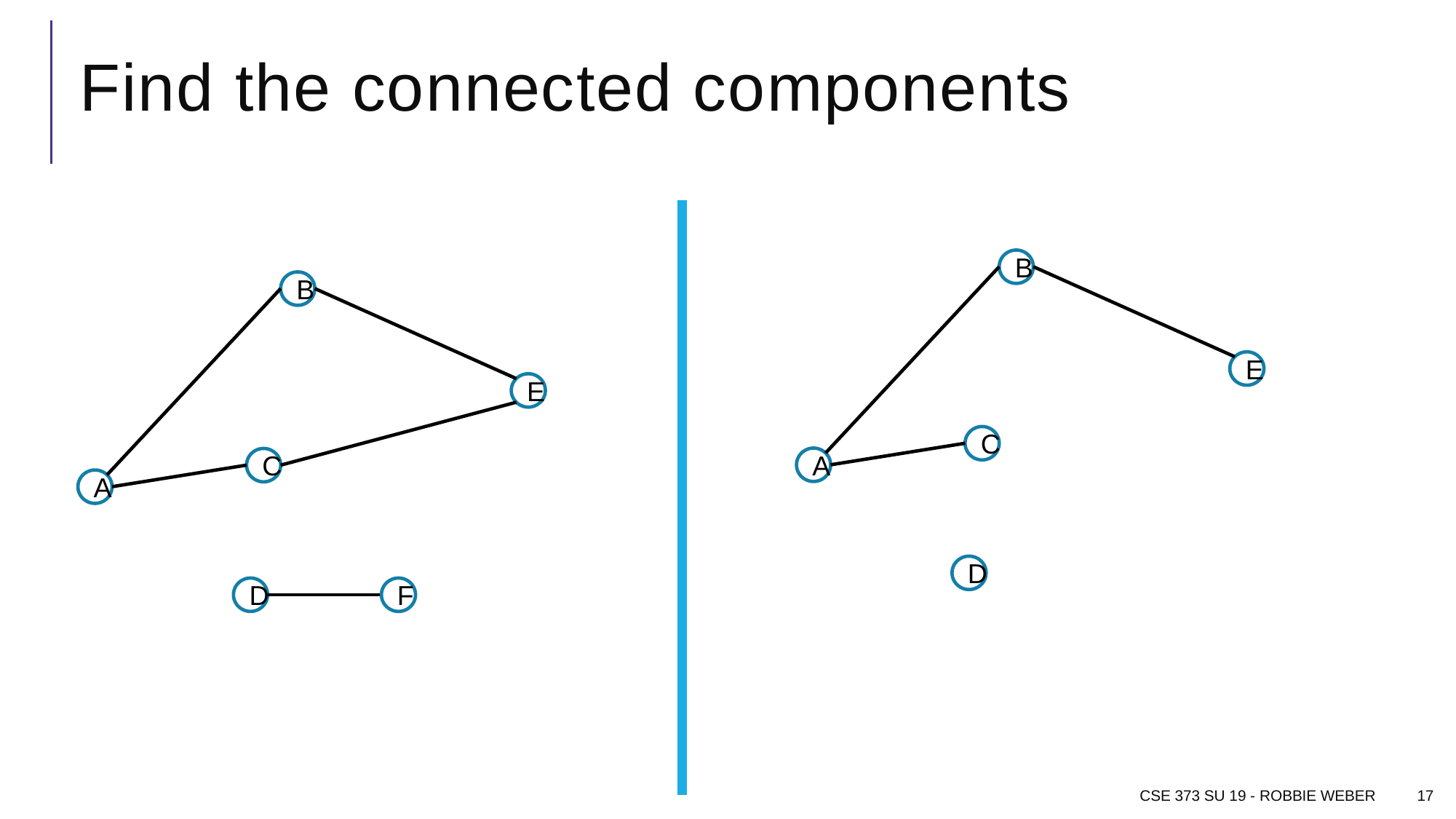

# Find the connected components
B
E
C
A
D

B
E
C
A
D

F
CSE 373 Su 19 - Robbie Weber
17